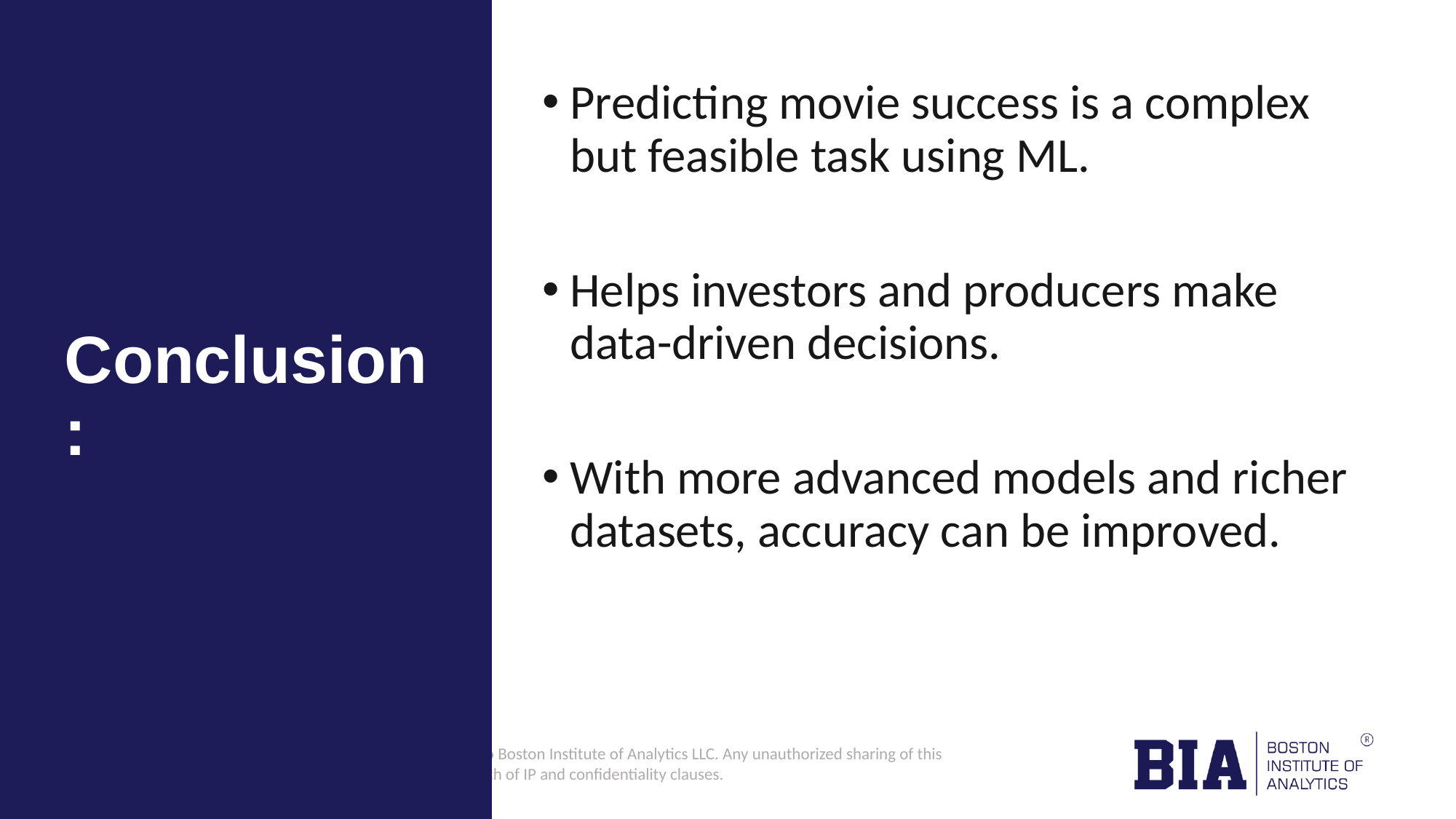

Predicting movie success is a complex but feasible task using ML.

Helps investors and producers make data-driven decisions.

With more advanced models and richer datasets, accuracy can be improved.

# Conclusion :